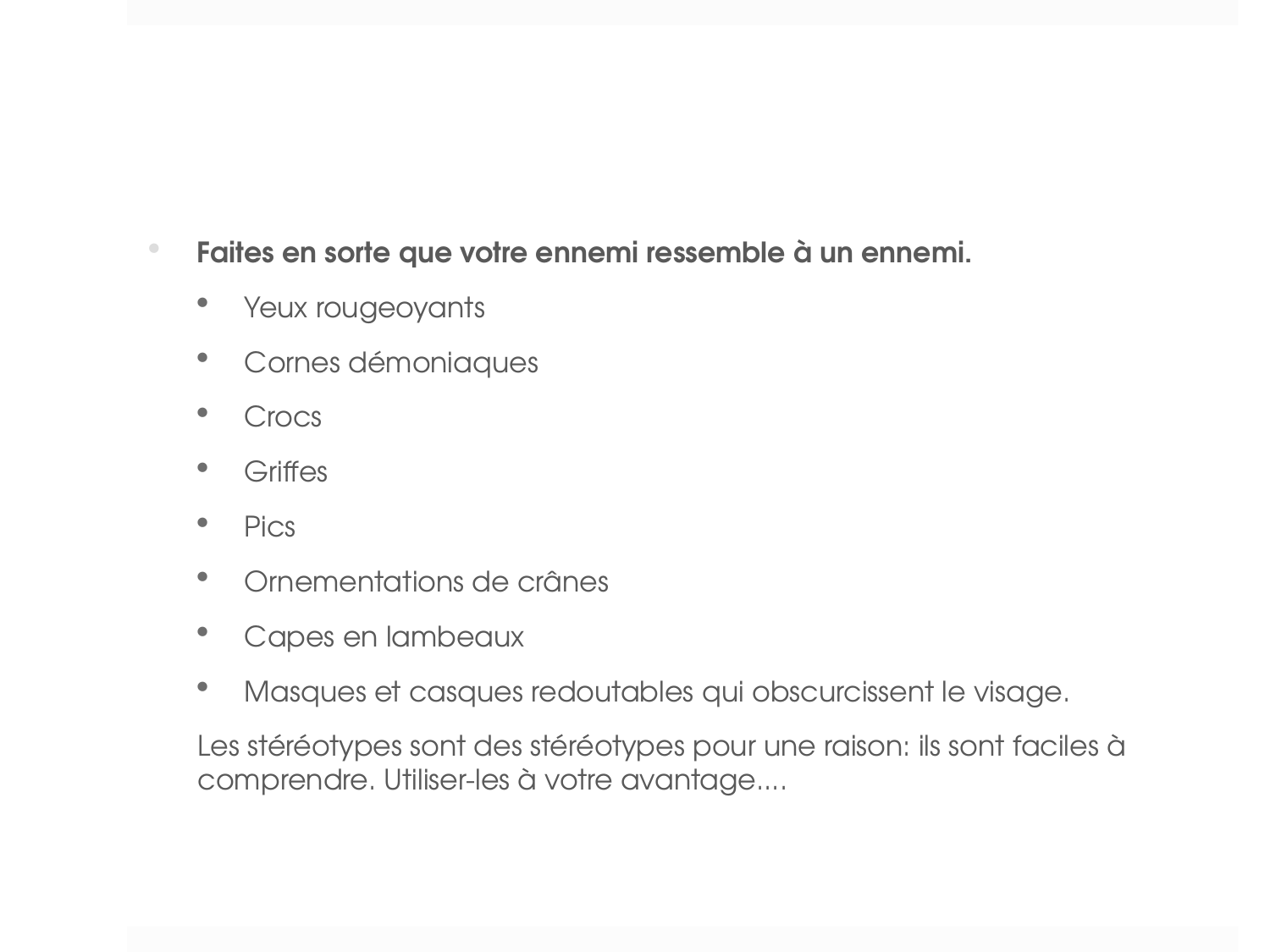

Faites en sorte que votre ennemi ressemble à un ennemi.
Yeux rougeoyants
Cornes démoniaques
Crocs
Griffes
Pics
Ornementations de crânes
Capes en lambeaux
Masques et casques redoutables qui obscurcissent le visage.
Les stéréotypes sont des stéréotypes pour une raison: ils sont faciles à comprendre. Utiliser-les à votre avantage....